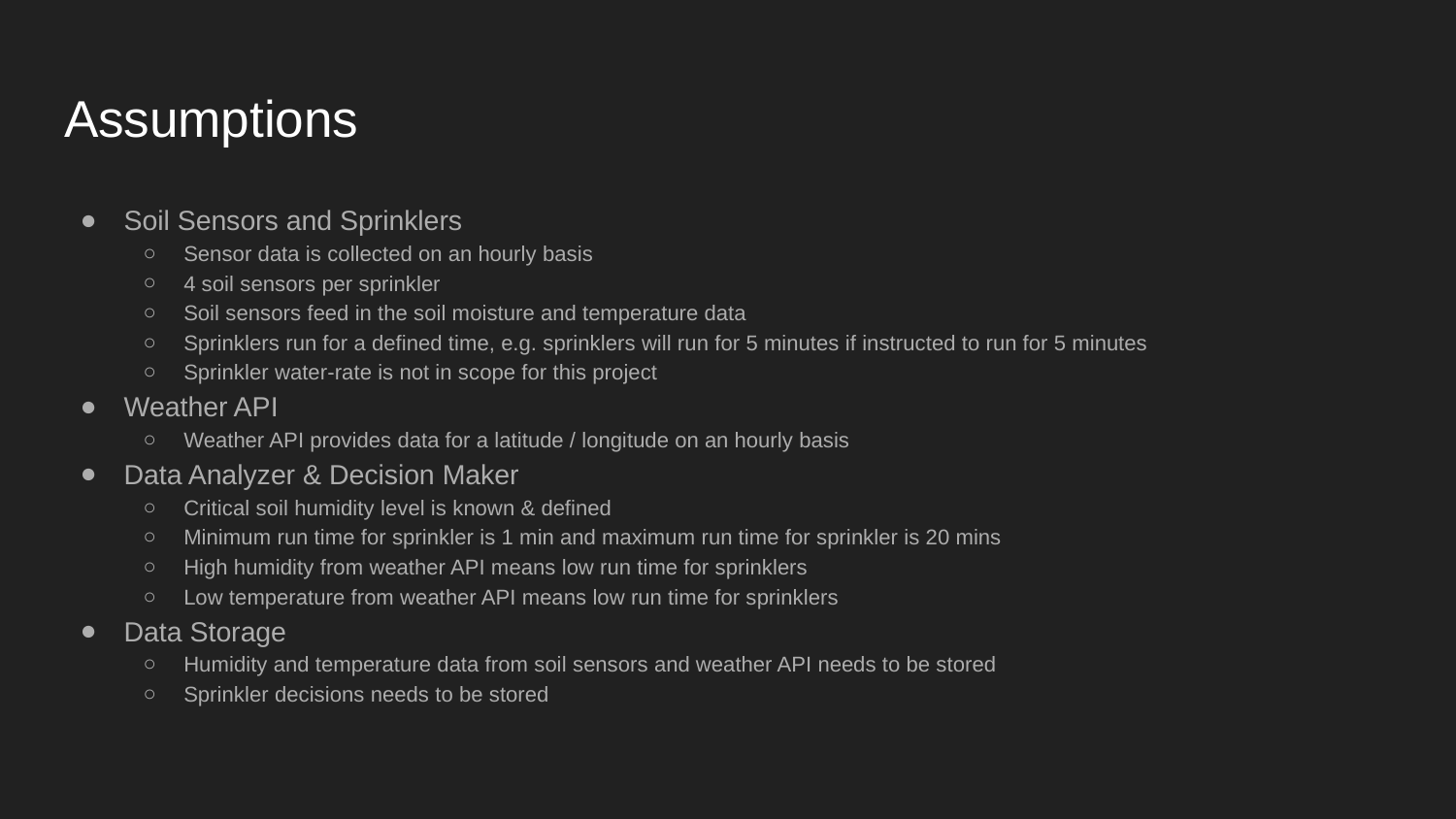

# Assumptions
Soil Sensors and Sprinklers
Sensor data is collected on an hourly basis
4 soil sensors per sprinkler
Soil sensors feed in the soil moisture and temperature data
Sprinklers run for a defined time, e.g. sprinklers will run for 5 minutes if instructed to run for 5 minutes
Sprinkler water-rate is not in scope for this project
Weather API
Weather API provides data for a latitude / longitude on an hourly basis
Data Analyzer & Decision Maker
Critical soil humidity level is known & defined
Minimum run time for sprinkler is 1 min and maximum run time for sprinkler is 20 mins
High humidity from weather API means low run time for sprinklers
Low temperature from weather API means low run time for sprinklers
Data Storage
Humidity and temperature data from soil sensors and weather API needs to be stored
Sprinkler decisions needs to be stored